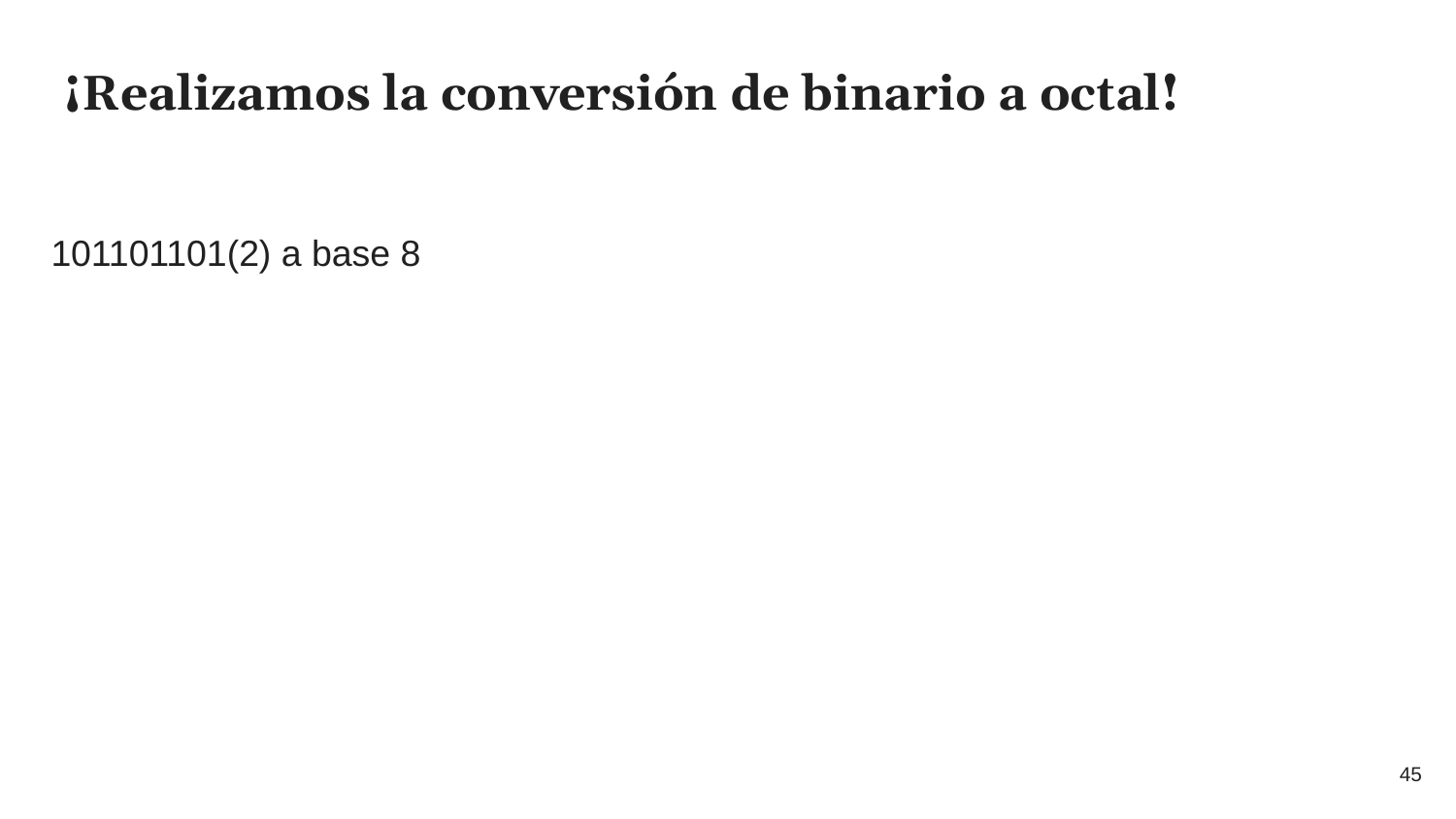

# ¡Realizamos la conversión de binario a octal!
101101101(2) a base 8

45